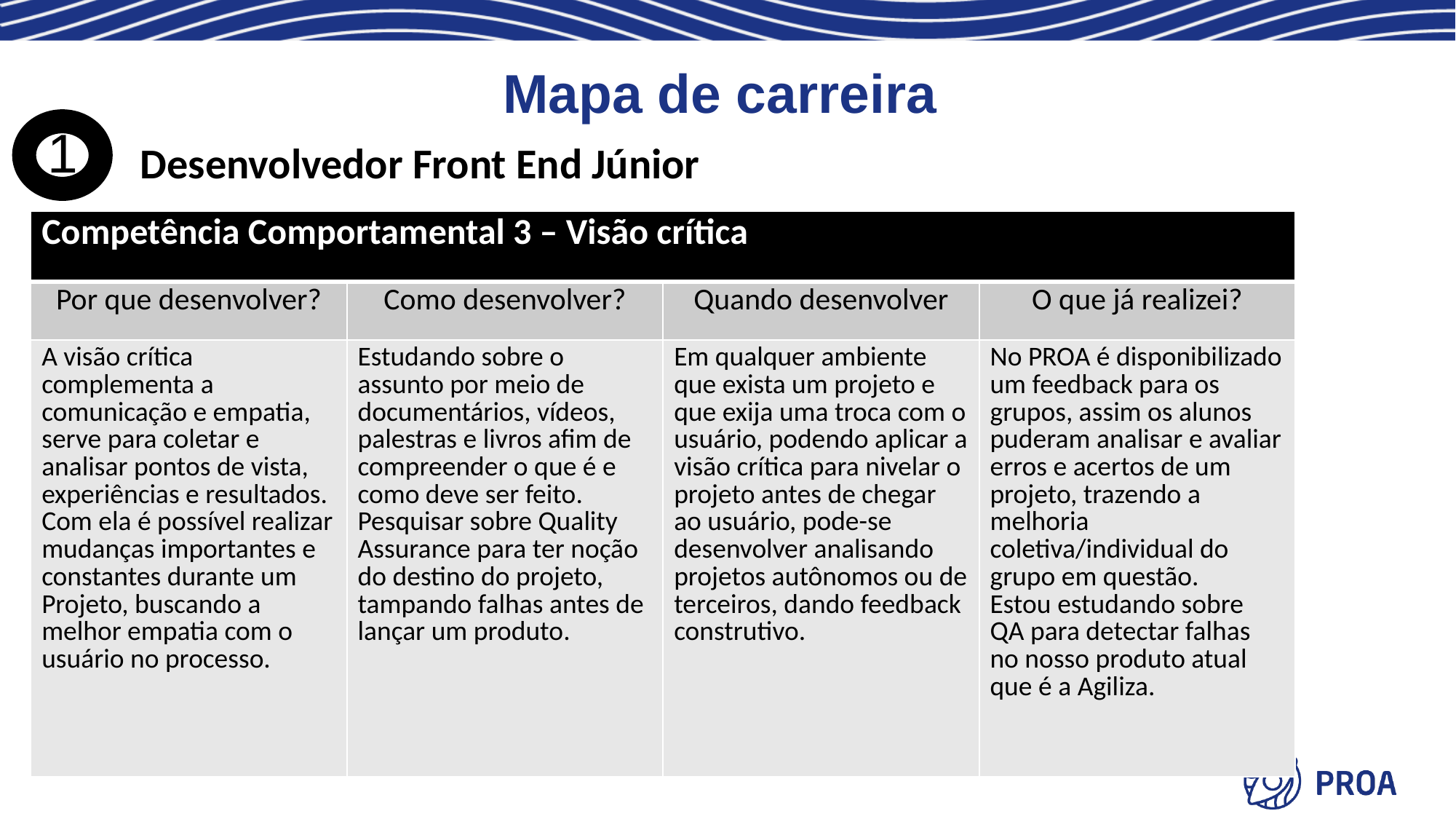

Mapa de carreira

1
Desenvolvedor Front End Júnior
| Competência Comportamental 3 – Visão crítica |  |  |  |
| --- | --- | --- | --- |
| Por que desenvolver? | Como desenvolver? | Quando desenvolver | O que já realizei? |
| A visão crítica complementa a comunicação e empatia, serve para coletar e analisar pontos de vista, experiências e resultados. Com ela é possível realizar mudanças importantes e constantes durante um Projeto, buscando a melhor empatia com o usuário no processo. | Estudando sobre o assunto por meio de documentários, vídeos, palestras e livros afim de compreender o que é e como deve ser feito. Pesquisar sobre Quality Assurance para ter noção do destino do projeto, tampando falhas antes de lançar um produto. | Em qualquer ambiente que exista um projeto e que exija uma troca com o usuário, podendo aplicar a visão crítica para nivelar o projeto antes de chegar ao usuário, pode-se desenvolver analisando projetos autônomos ou de terceiros, dando feedback construtivo. | No PROA é disponibilizado um feedback para os grupos, assim os alunos puderam analisar e avaliar erros e acertos de um projeto, trazendo a melhoria coletiva/individual do grupo em questão. Estou estudando sobre QA para detectar falhas no nosso produto atual que é a Agiliza. |